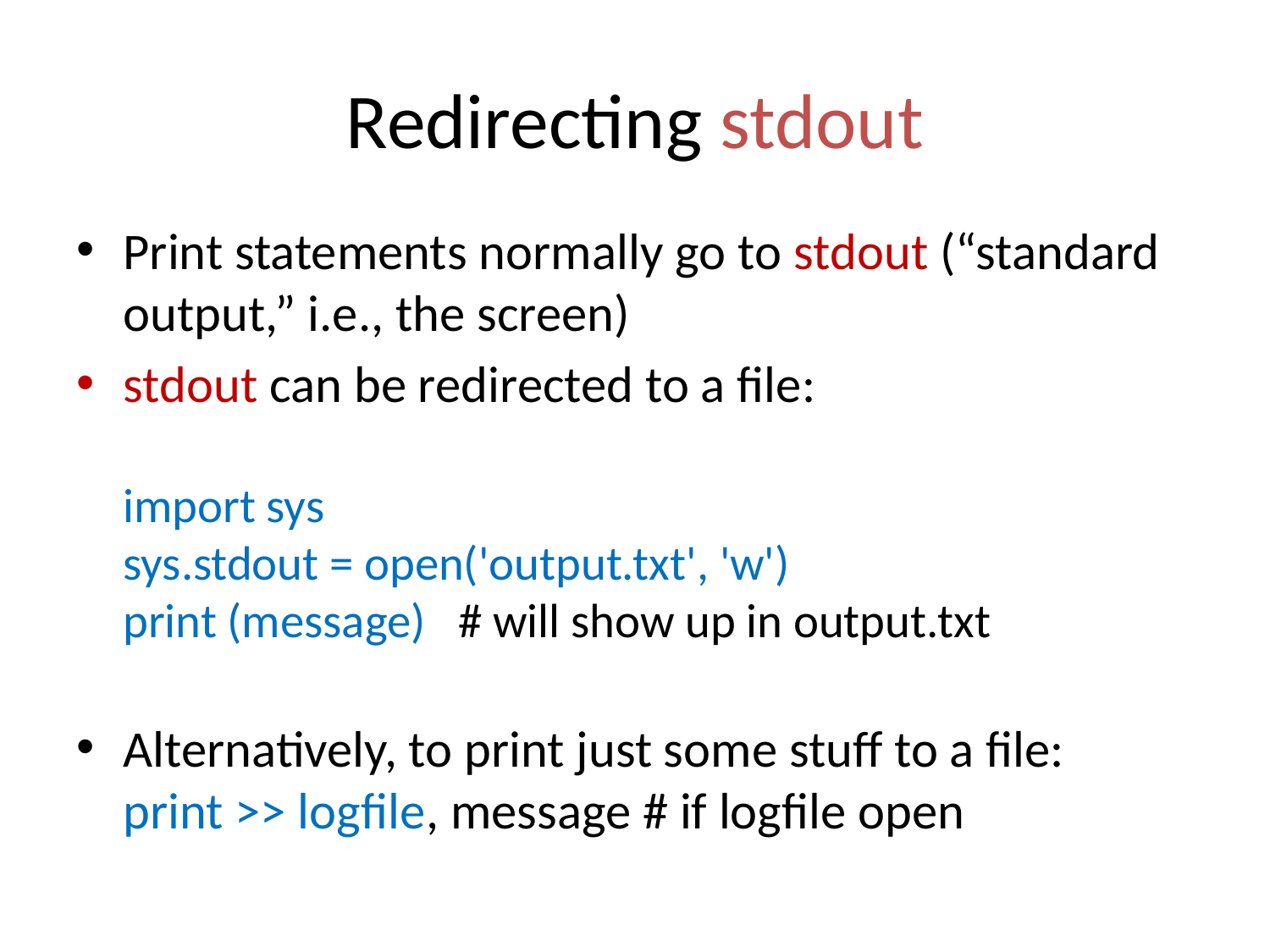

# Redirecting stdout
Print statements normally go to stdout (“standard output,” i.e., the screen)‏
stdout can be redirected to a file:
import sys
sys.stdout = open('output.txt', 'w')
print (message)   # will show up in output.txt
Alternatively, to print just some stuff to a file:
print >> logfile, message # if logfile open